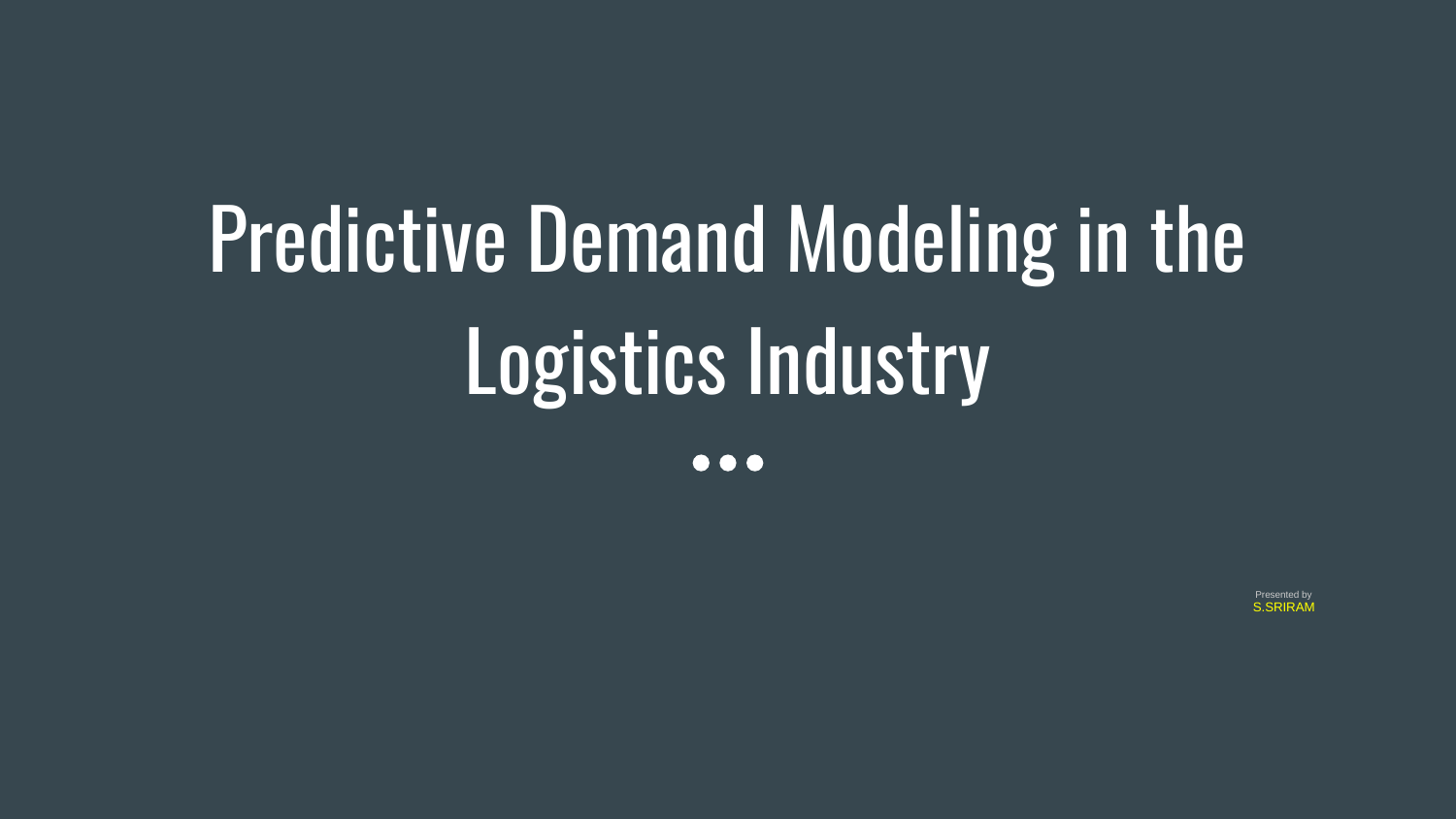

# Predictive Demand Modeling in the Logistics Industry
                              Presented by
                                                                                  S.SRIRAM